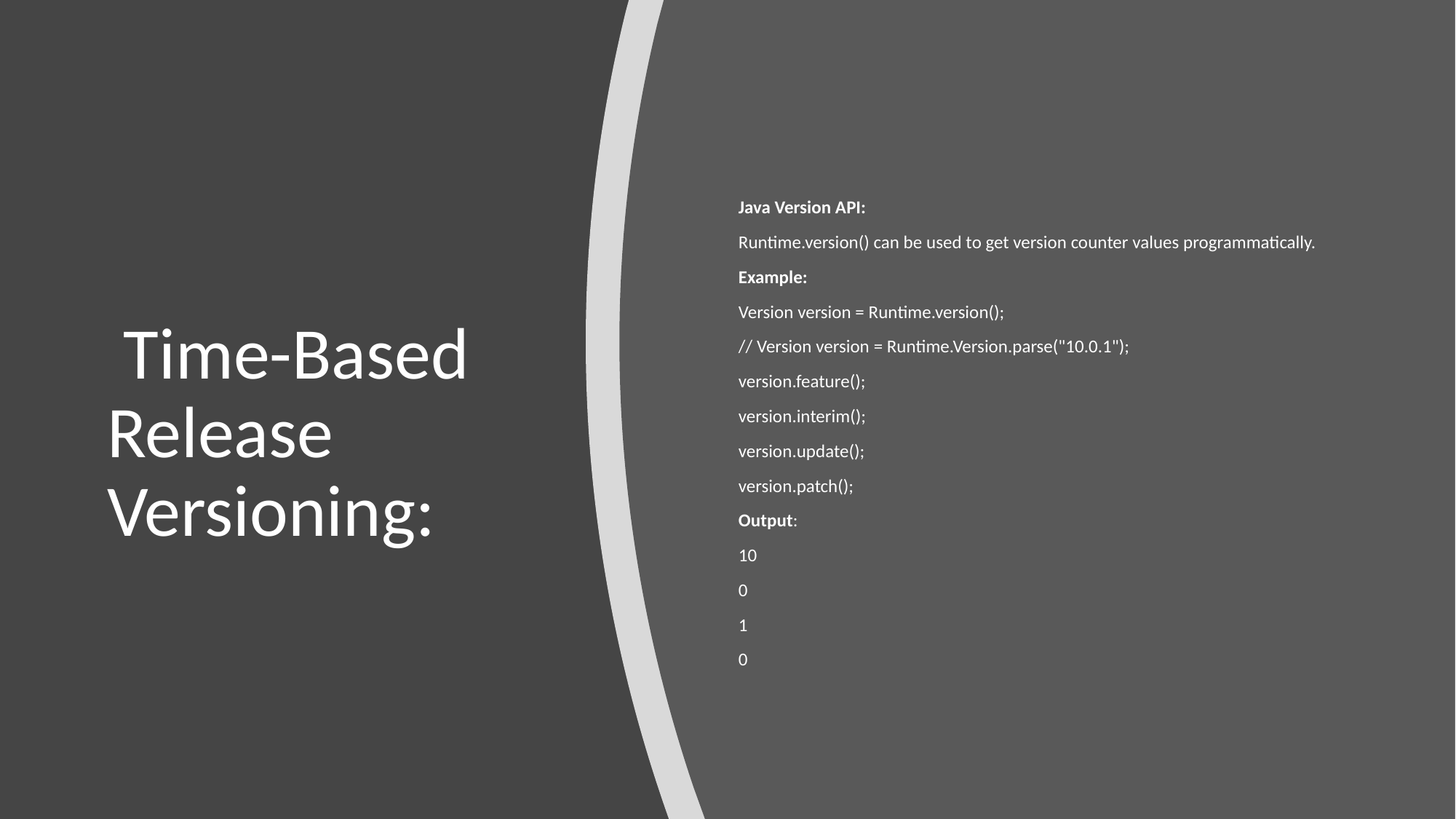

Java Version API:
Runtime.version() can be used to get version counter values programmatically.
Example:
Version version = Runtime.version();
// Version version = Runtime.Version.parse("10.0.1");
version.feature();
version.interim();
version.update();
version.patch();
Output:
10
0
1
0
# Time-Based Release Versioning: